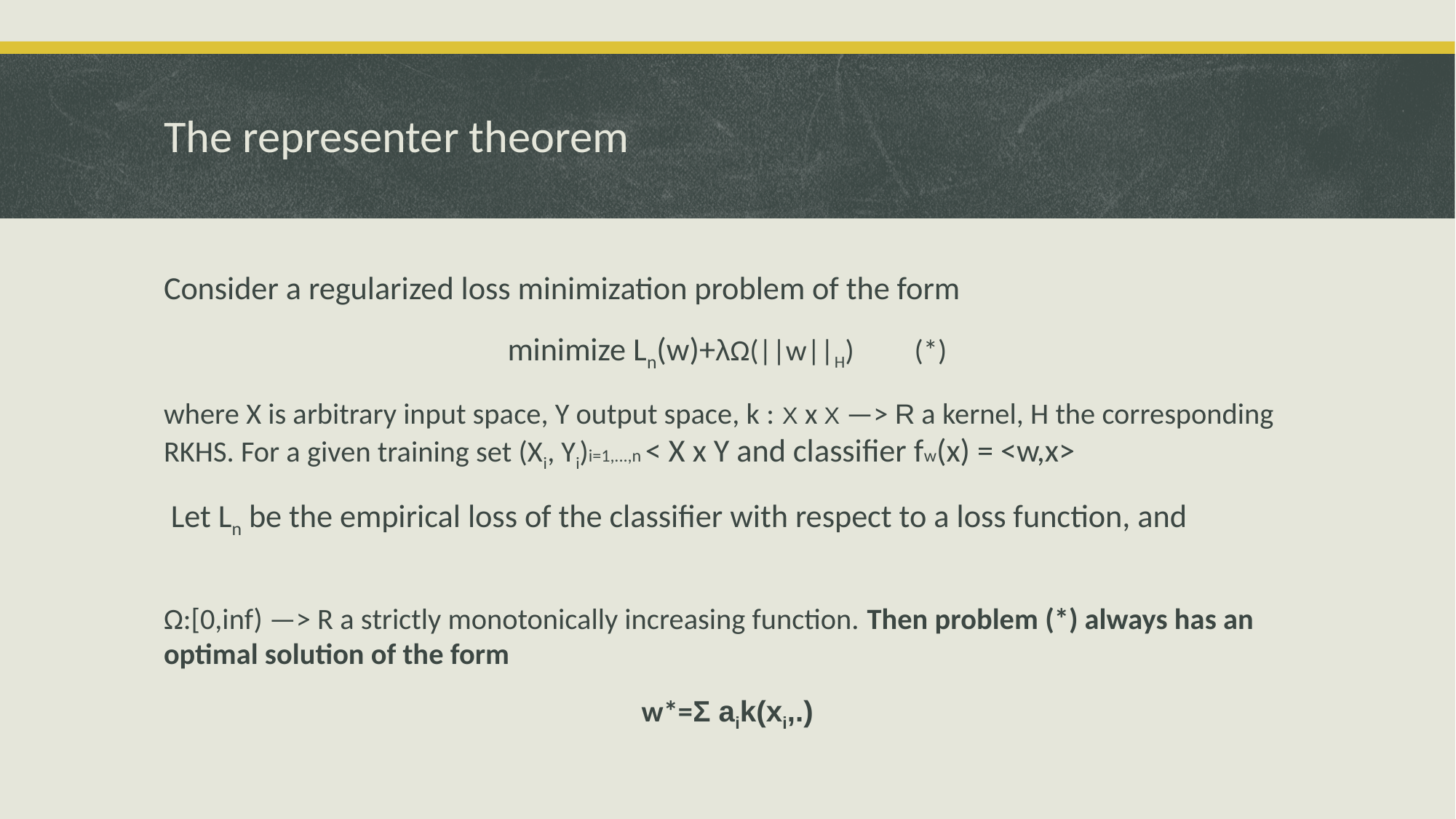

# The representer theorem
Consider a regularized loss minimization problem of the form
minimize Ln(w)+λΩ(||w||H)         (*)
where X is arbitrary input space, Y output space, k : X x X —> R a kernel, H the corresponding RKHS. For a given training set (Xi, Yi)i=1,...,n < X x Y and classifier fw(x) = <w,x>
 Let Ln be the empirical loss of the classifier with respect to a loss function, and
Ω:[0,inf) —> R a strictly monotonically increasing function. Then problem (*) always has an optimal solution of the form
w*=Σ aik(xi,.)